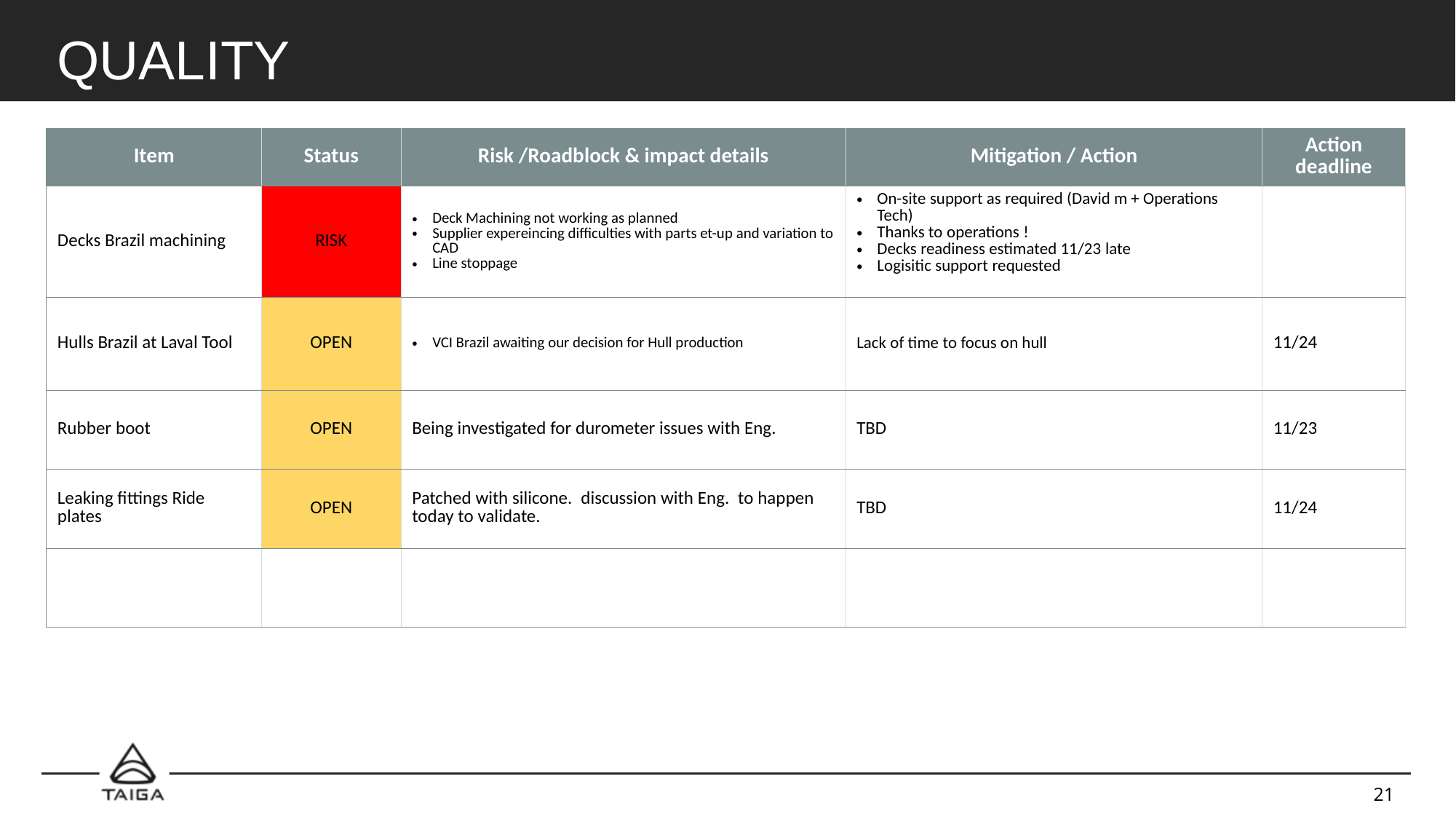

# Quality
| Item | Status | Risk /Roadblock & impact details | Mitigation / Action | Action deadline |
| --- | --- | --- | --- | --- |
| Decks Brazil machining | RISK | Deck Machining not working as planned Supplier expereincing difficulties with parts et-up and variation to CAD Line stoppage | On-site support as required (David m + Operations Tech)   Thanks to operations ! Decks readiness estimated 11/23 late Logisitic support requested |  |
| Hulls Brazil at Laval Tool | OPEN | VCI Brazil awaiting our decision for Hull production | Lack of time to focus on hull | 11/24 |
| Rubber boot | OPEN | Being investigated for durometer issues with Eng. | TBD | 11/23 |
| Leaking fittings Ride plates | OPEN | Patched with silicone.  discussion with Eng.  to happen today to validate. | TBD | 11/24 |
|  |  |  |  |  |
21